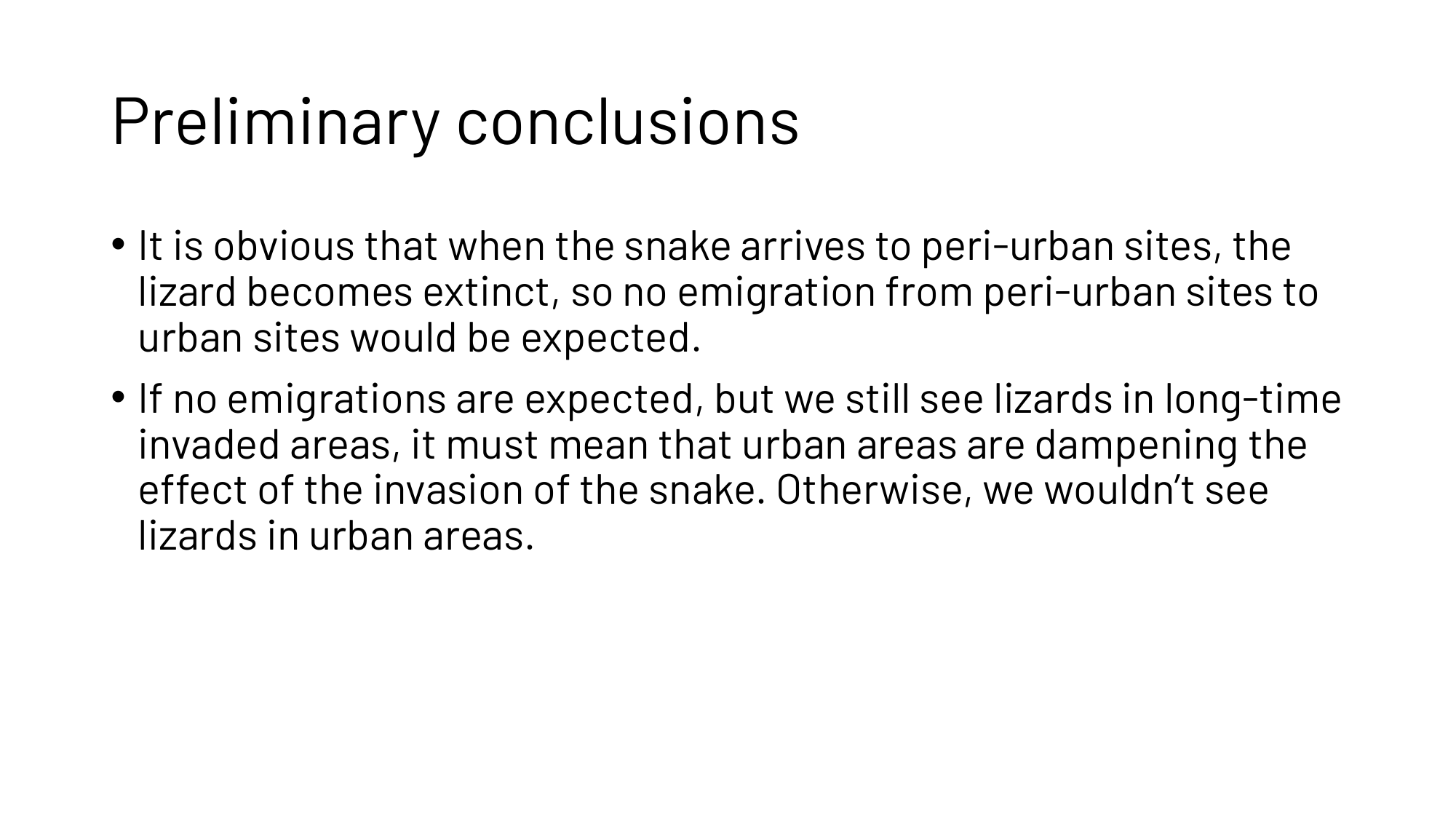

# Preliminary conclusions
It is obvious that when the snake arrives to peri-urban sites, the lizard becomes extinct, so no emigration from peri-urban sites to urban sites would be expected.
If no emigrations are expected, but we still see lizards in long-time invaded areas, it must mean that urban areas are dampening the effect of the invasion of the snake. Otherwise, we wouldn’t see lizards in urban areas.